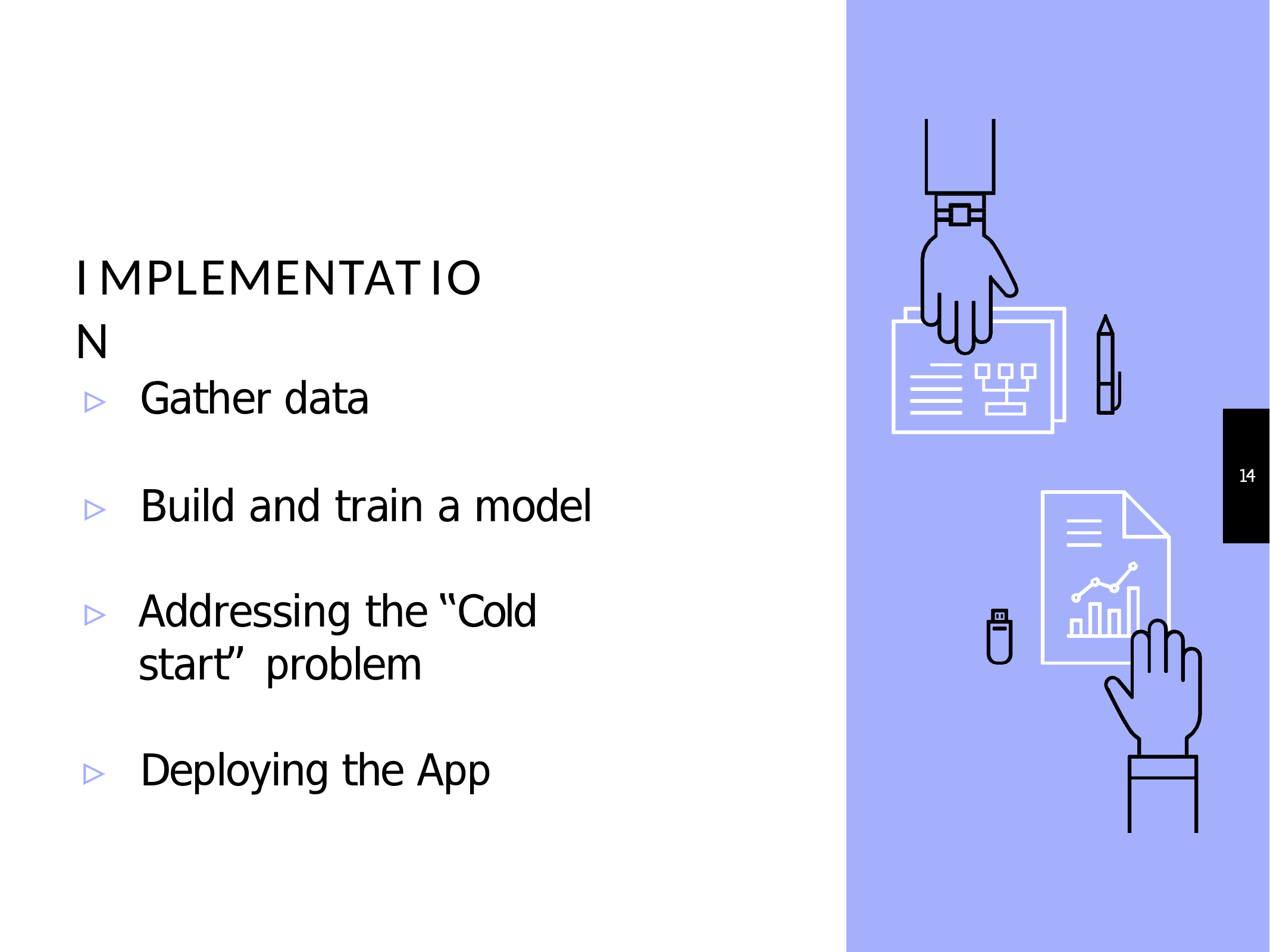

# IMPLEMENTATION

▹	Gather data

▹	Build and train a model

▹	Addressing the “Cold start”  problem

▹	Deploying the App
14